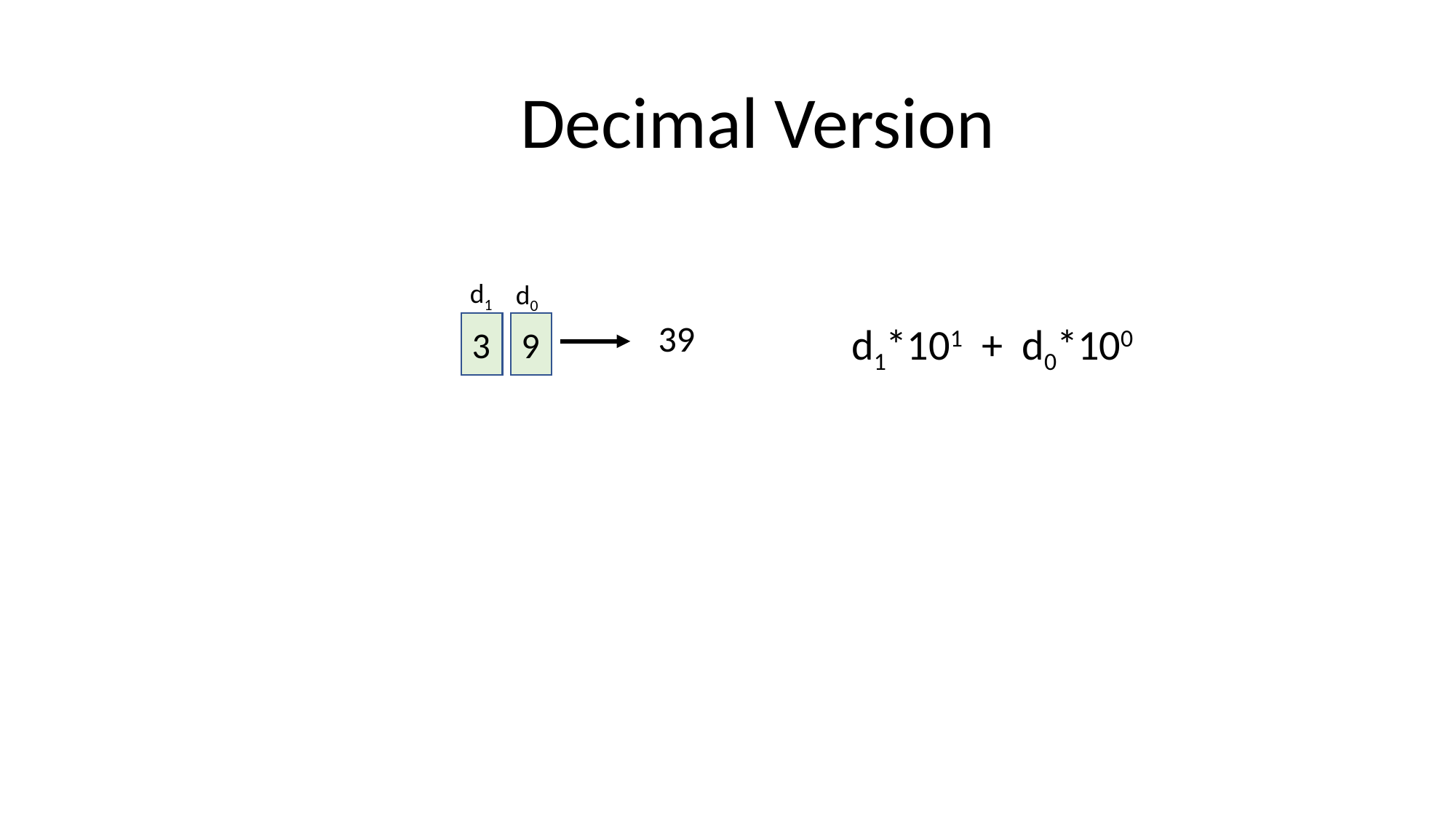

Decimal Version
d1
d0
39
d1*101  +  d0*100
3
9